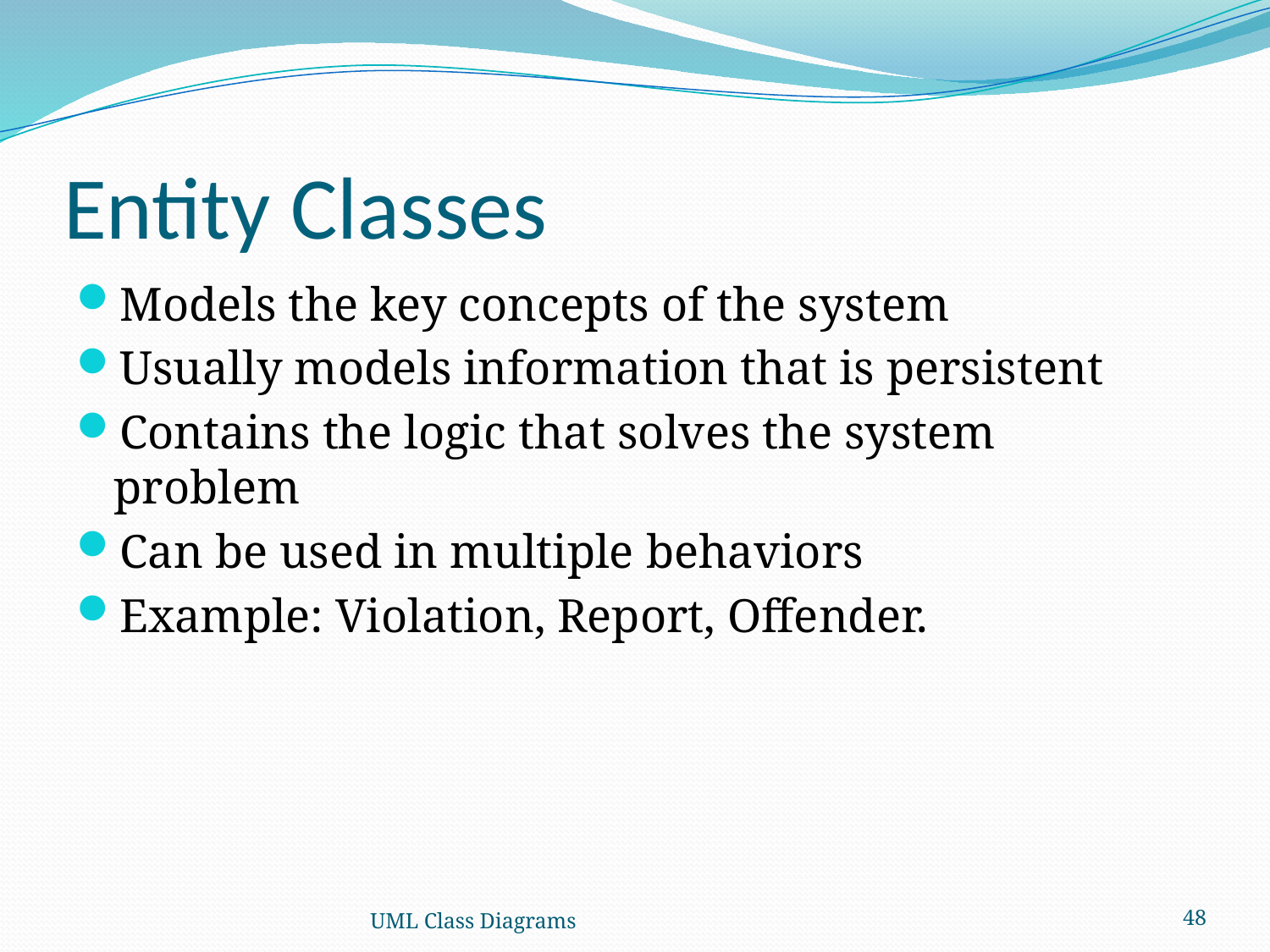

# Entity Classes
Models the key concepts of the system
Usually models information that is persistent
Contains the logic that solves the system problem
Can be used in multiple behaviors
Example: Violation, Report, Offender.
UML Class Diagrams
48